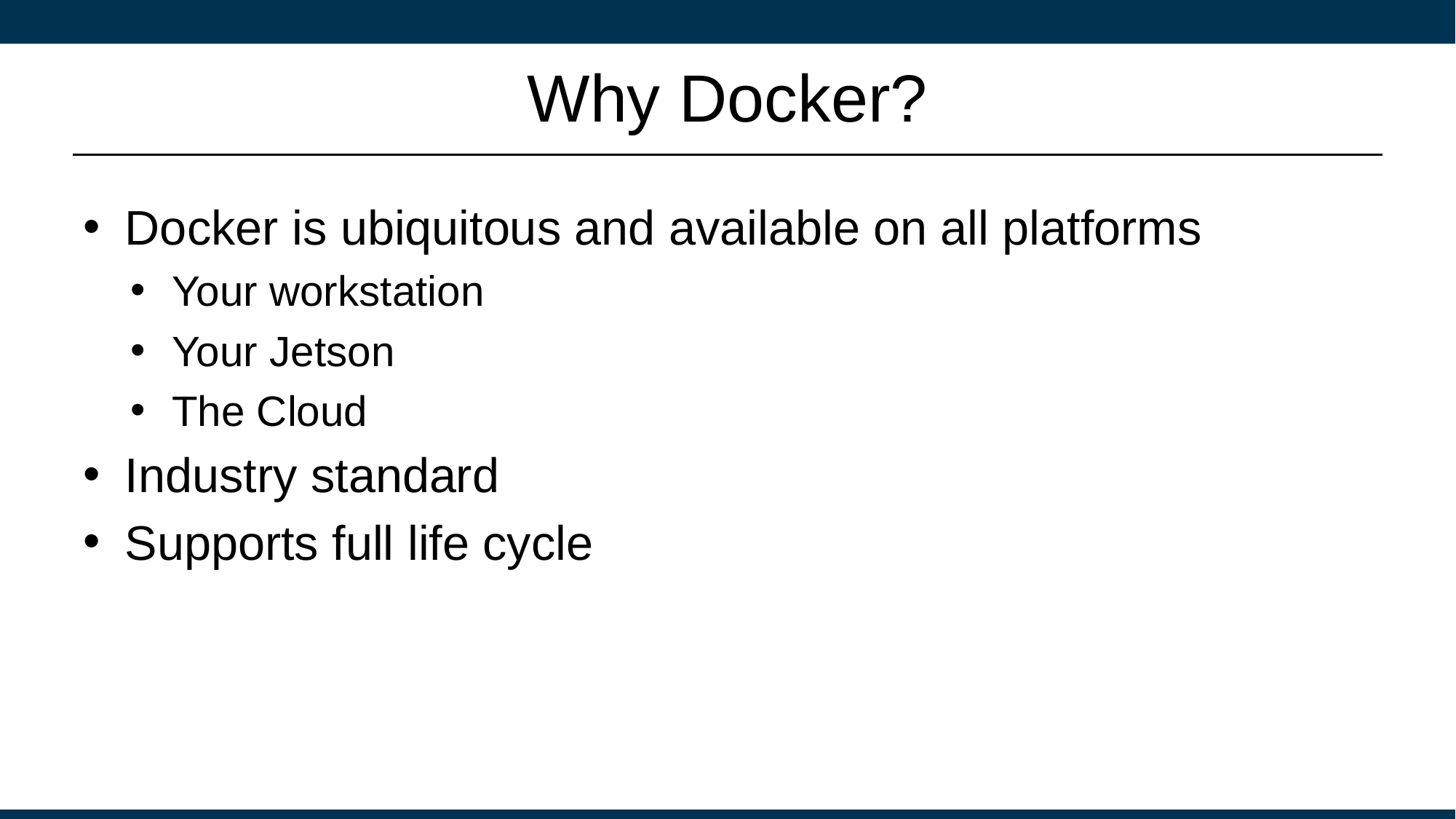

# Why Docker?
Docker is ubiquitous and available on all platforms
Your workstation
Your Jetson
The Cloud
Industry standard
Supports full life cycle